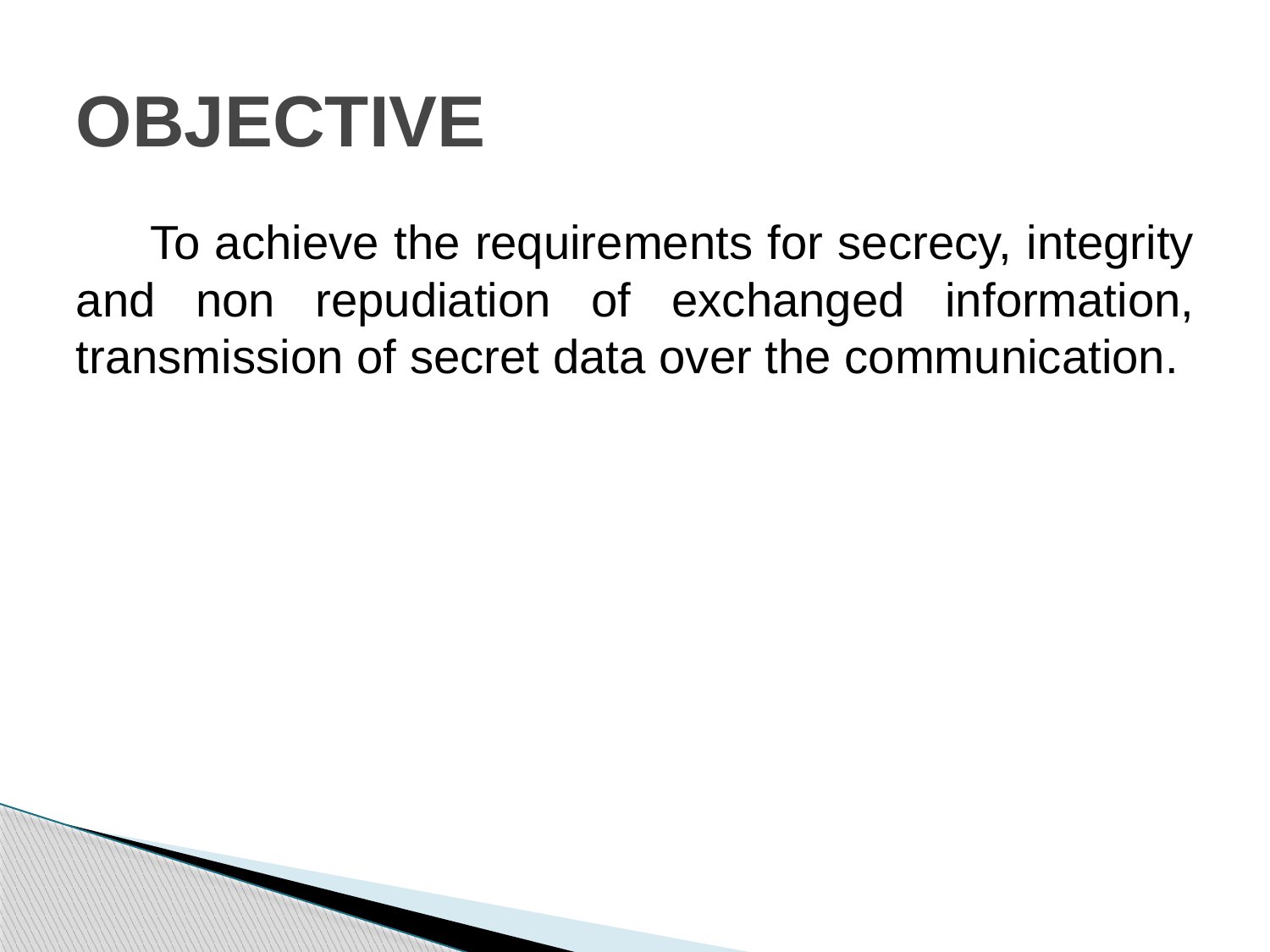

# OBJECTIVE
     To achieve the requirements for secrecy, integrity and non repudiation of exchanged information, transmission of secret data over the communication.